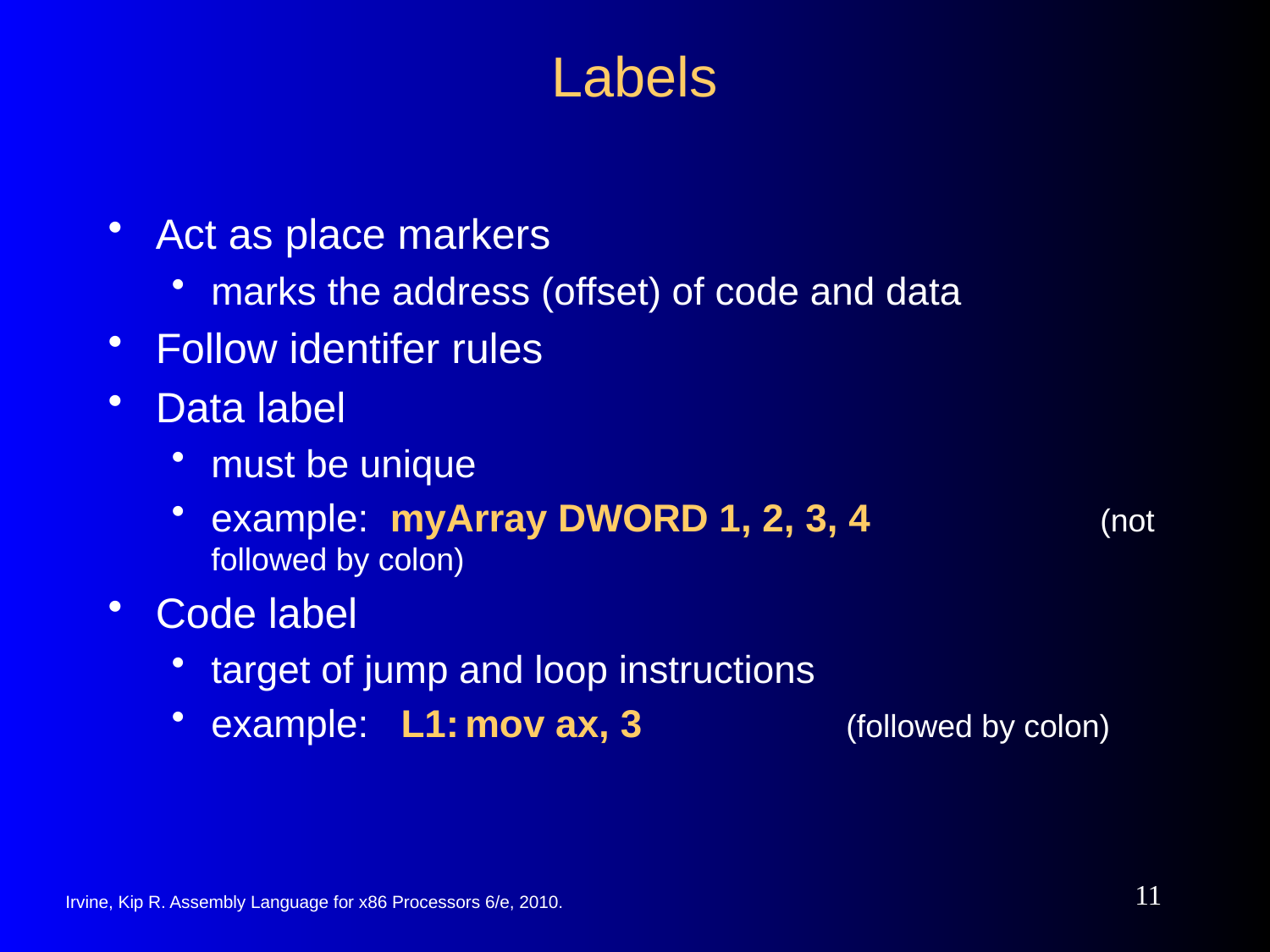

# Labels
Act as place markers
marks the address (offset) of code and data
Follow identifer rules
Data label
must be unique
example:  myArray DWORD 1, 2, 3, 4		(not followed by colon)
Code label
target of jump and loop instructions
example:   L1:	mov ax, 3		(followed by colon)
11
Irvine, Kip R. Assembly Language for x86 Processors 6/e, 2010.